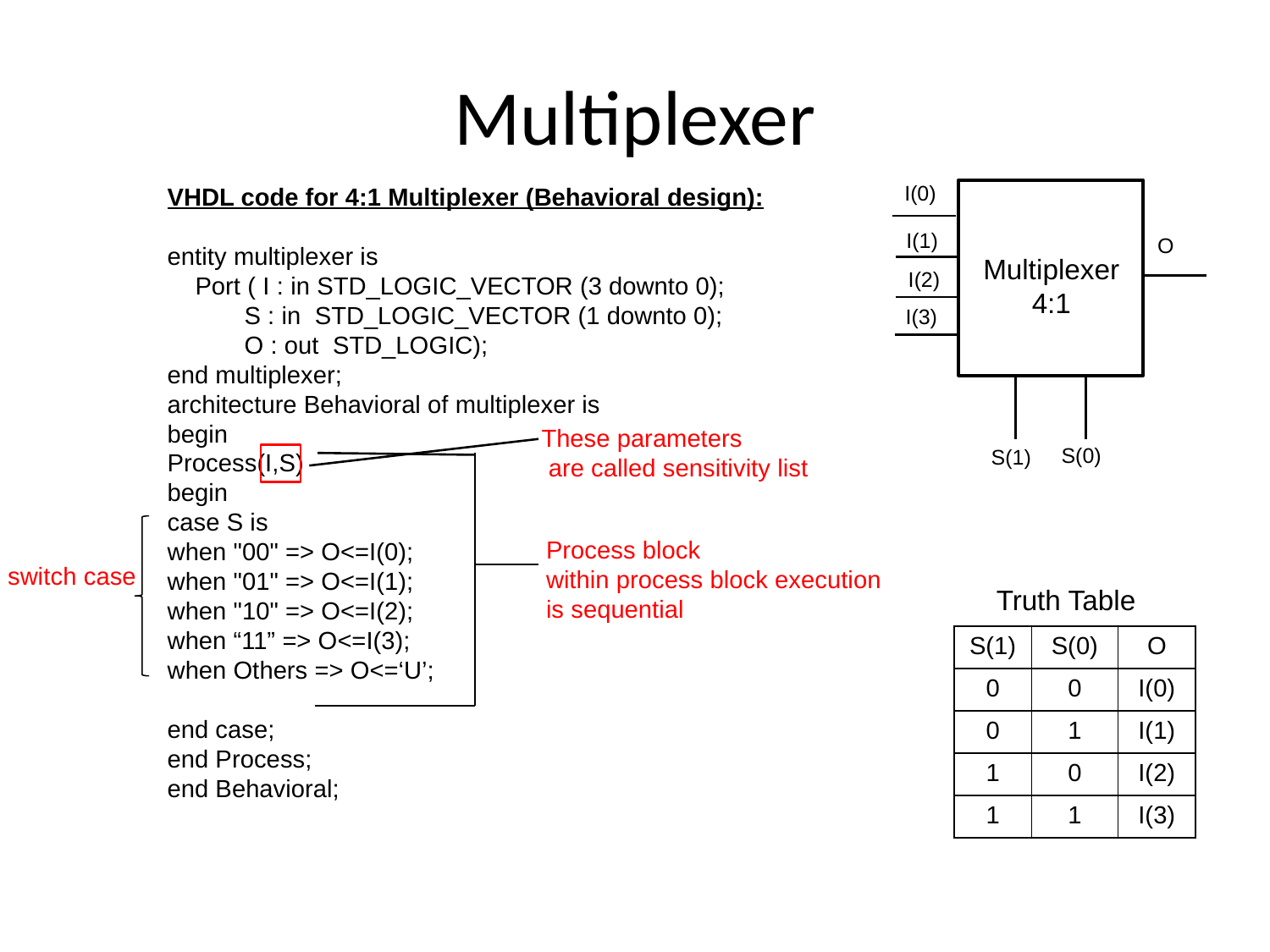

Multiplexer
I(0)
VHDL code for 4:1 Multiplexer (Behavioral design):

entity multiplexer is
    Port ( I : in STD_LOGIC_VECTOR (3 downto 0);
           S : in  STD_LOGIC_VECTOR (1 downto 0);
           O : out  STD_LOGIC);
end multiplexer;
architecture Behavioral of multiplexer is
begin
Process(I,S)
begin
case S is
when "00" => O<=I(0);
when "01" => O<=I(1);
when "10" => O<=I(2);
when “11” => O<=I(3);
when Others => O<=‘U’;

end case;
end Process;
end Behavioral;

I(1)
O
Multiplexer
4:1
I(2)
I(3)
These parameters
 are called sensitivity list

S(0)
S(1)
Process block
within process block execution is sequential

switch case
Truth Table
| S(1) | S(0) | O |
| --- | --- | --- |
| 0 | 0 | I(0) |
| 0 | 1 | I(1) |
| 1 | 0 | I(2) |
| 1 | 1 | I(3) |